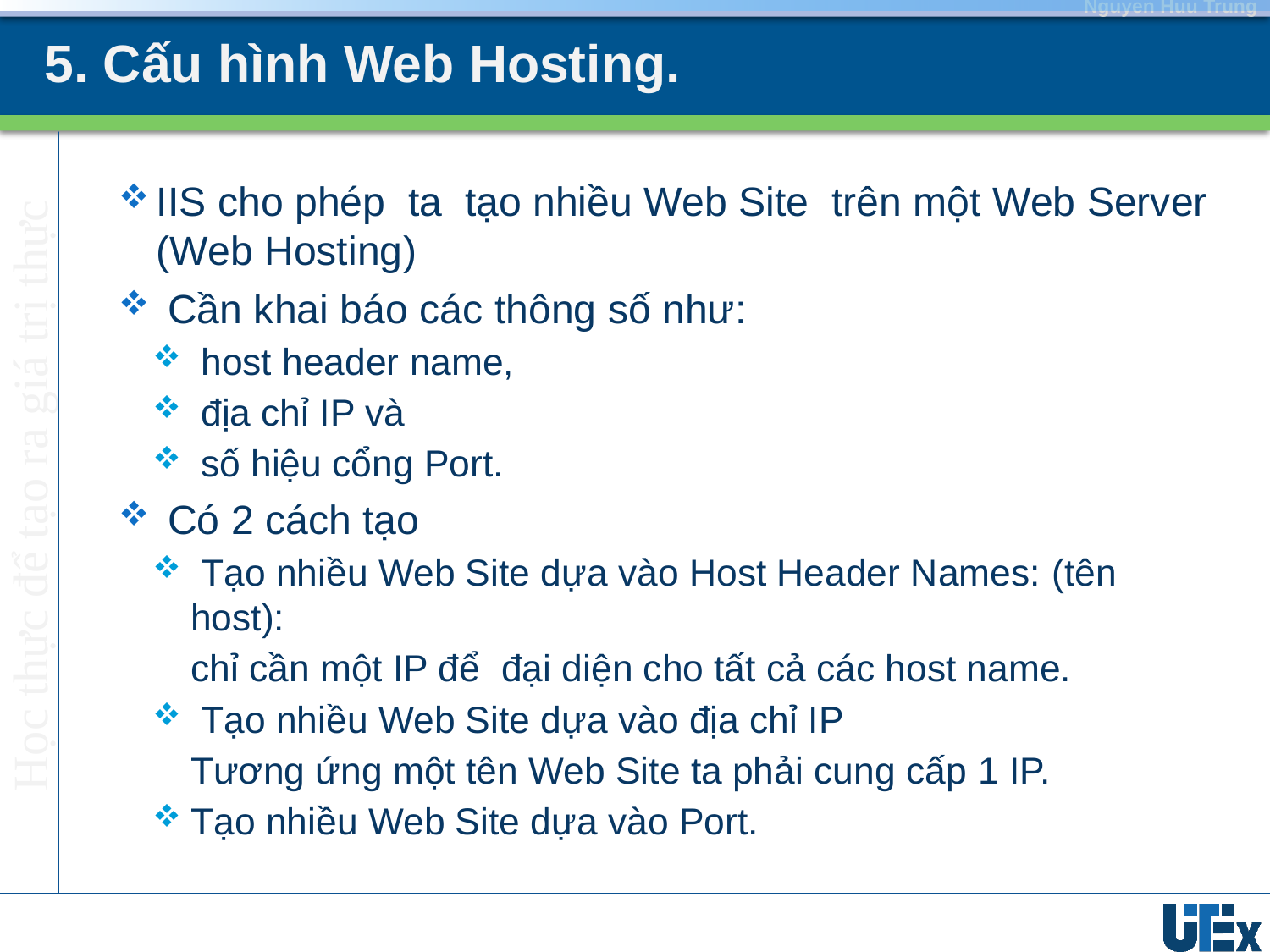

# 5. Cấu hình Web Hosting.
IIS cho phép  ta  tạo nhiều Web Site  trên một Web Server (Web Hosting)
 Cần khai báo các thông số như:
 host header name,
 địa chỉ IP và
 số hiệu cổng Port.
 Có 2 cách tạo
 Tạo nhiều Web Site dựa vào Host Header Names: (tên host):
	chỉ cần một IP để  đại diện cho tất cả các host name.
 Tạo nhiều Web Site dựa vào địa chỉ IP
	Tương ứng một tên Web Site ta phải cung cấp 1 IP.
Tạo nhiều Web Site dựa vào Port.